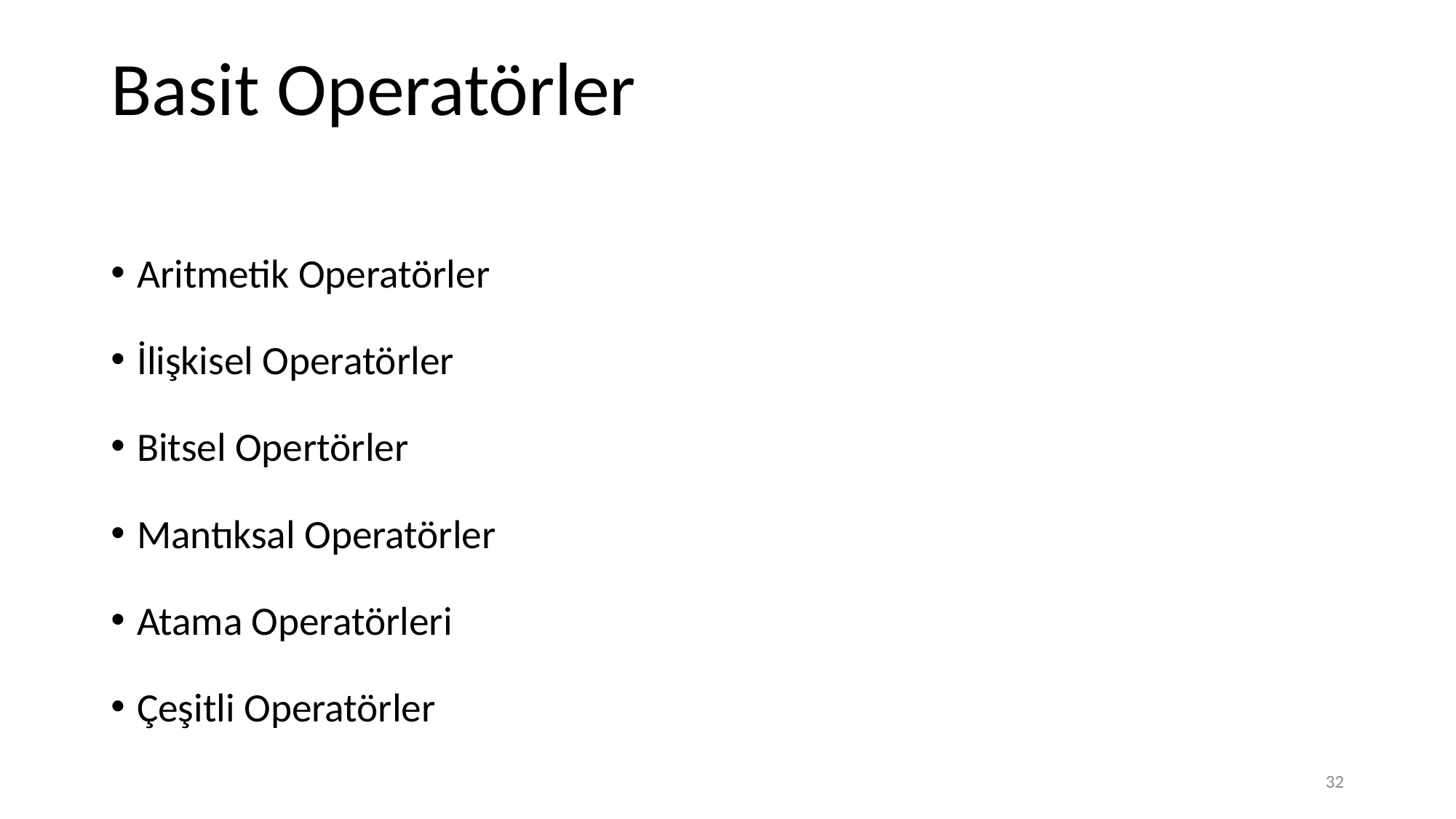

Basit Operatörler
Aritmetik Operatörler
İlişkisel Operatörler
Bitsel Opertörler
Mantıksal Operatörler
Atama Operatörleri
Çeşitli Operatörler
32